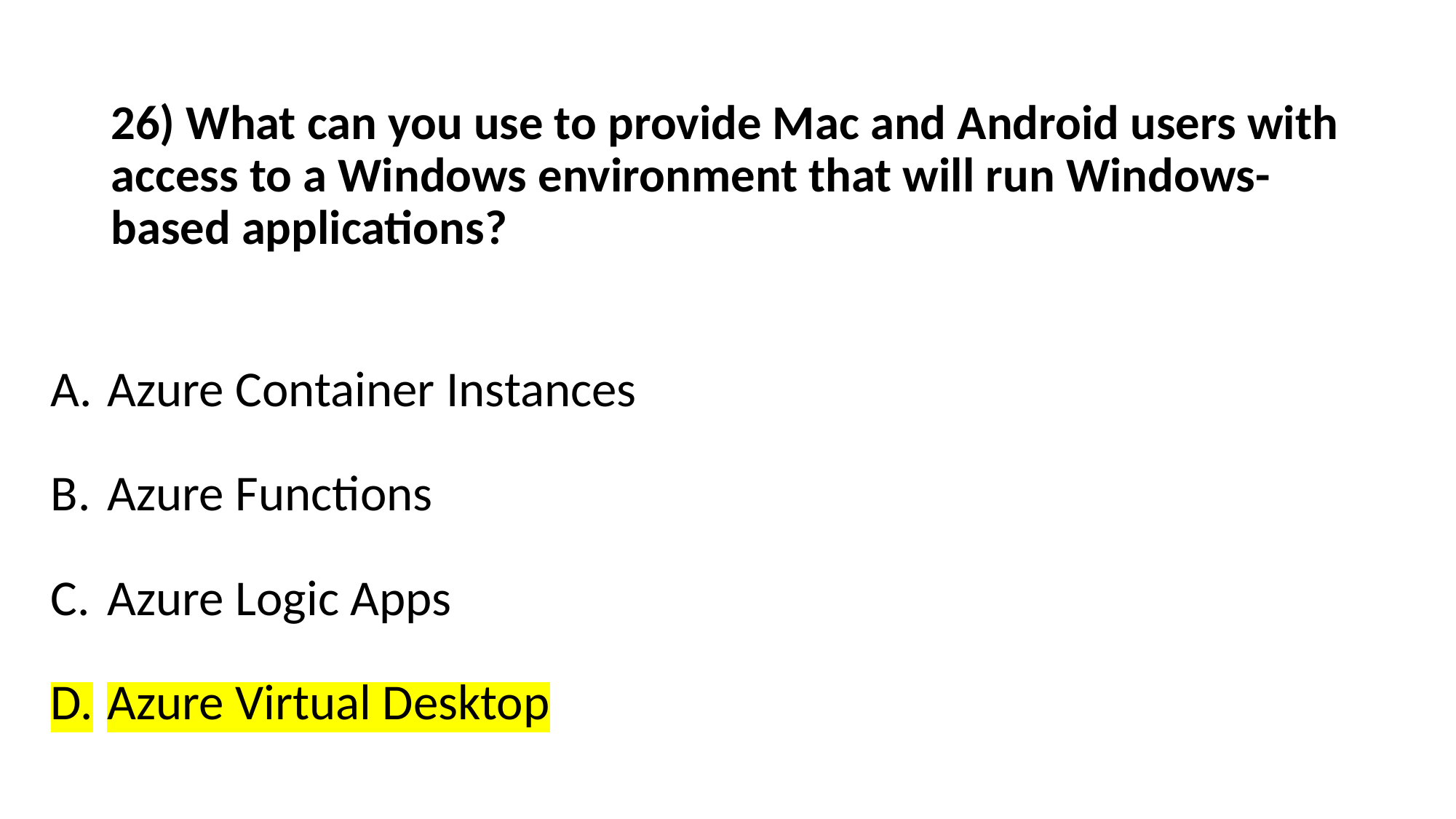

# 26) What can you use to provide Mac and Android users with access to a Windows environment that will run Windows-based applications?
Azure Container Instances
Azure Functions
Azure Logic Apps
Azure Virtual Desktop